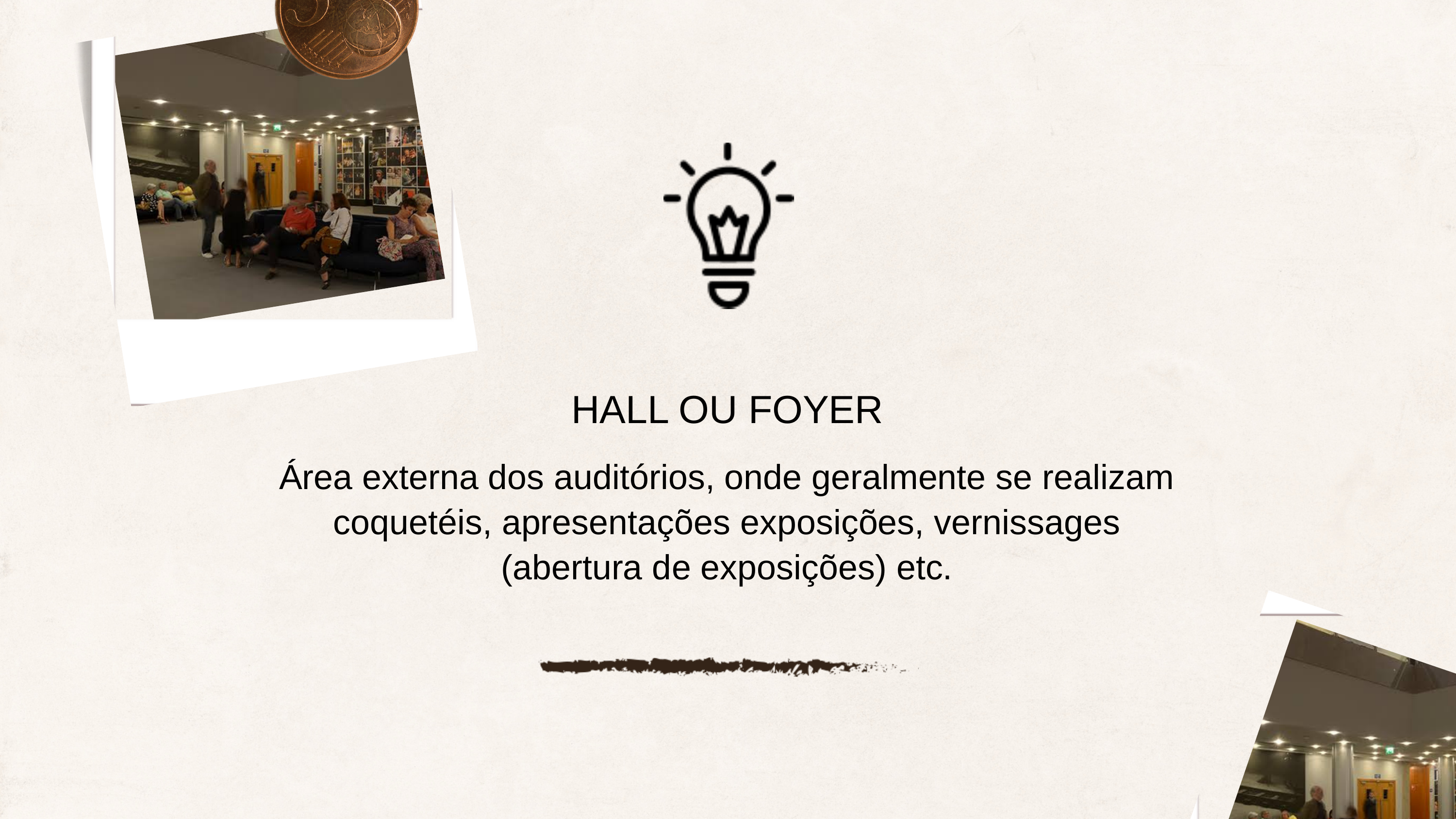

HALL OU FOYER
Área externa dos auditórios, onde geralmente se realizam coquetéis, apresentações exposições, vernissages (abertura de exposições) etc.